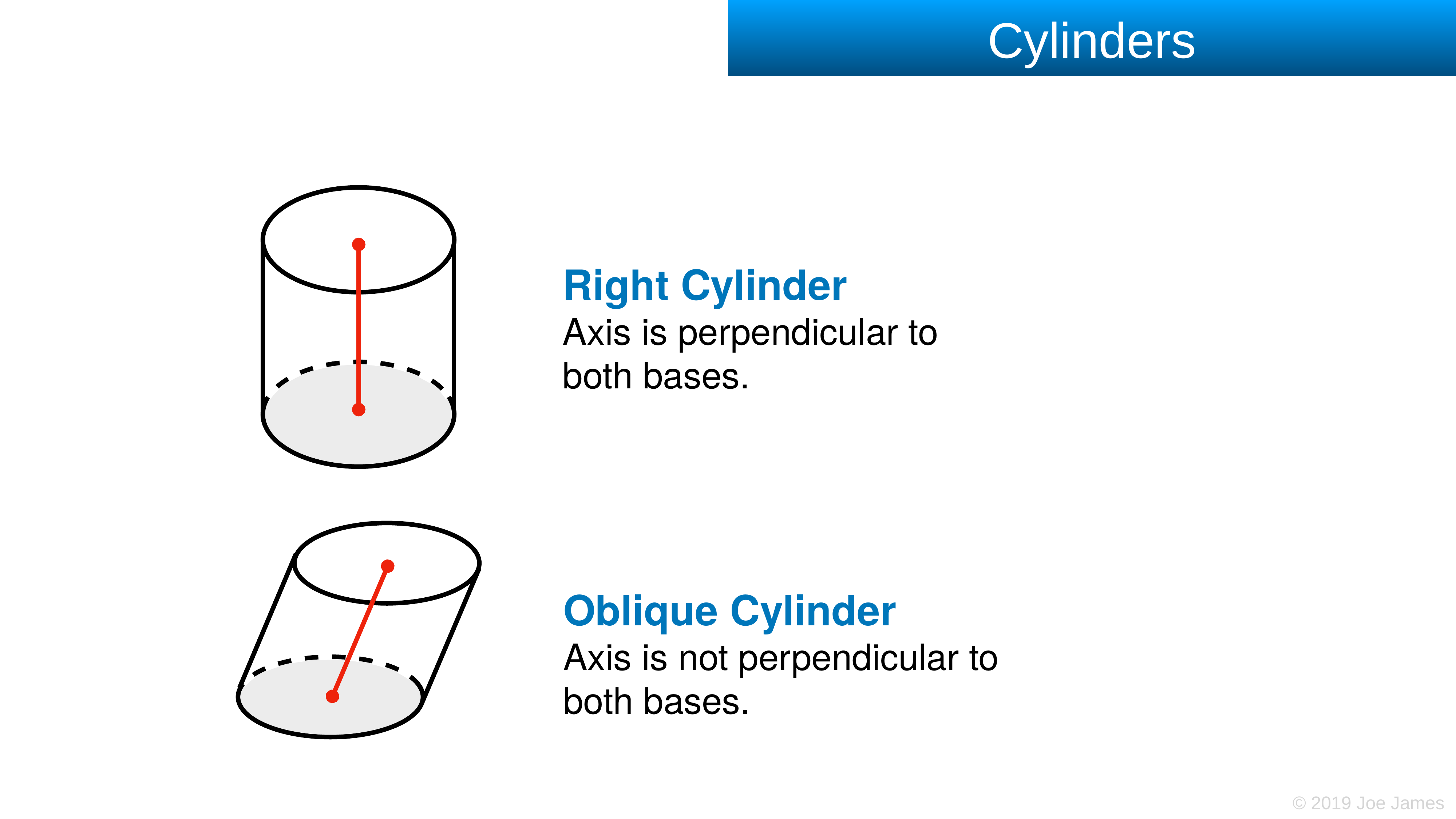

# Cylinders

Right Cylinder
Axis is perpendicular to both bases.

Oblique Cylinder
Axis is not perpendicular to both bases.